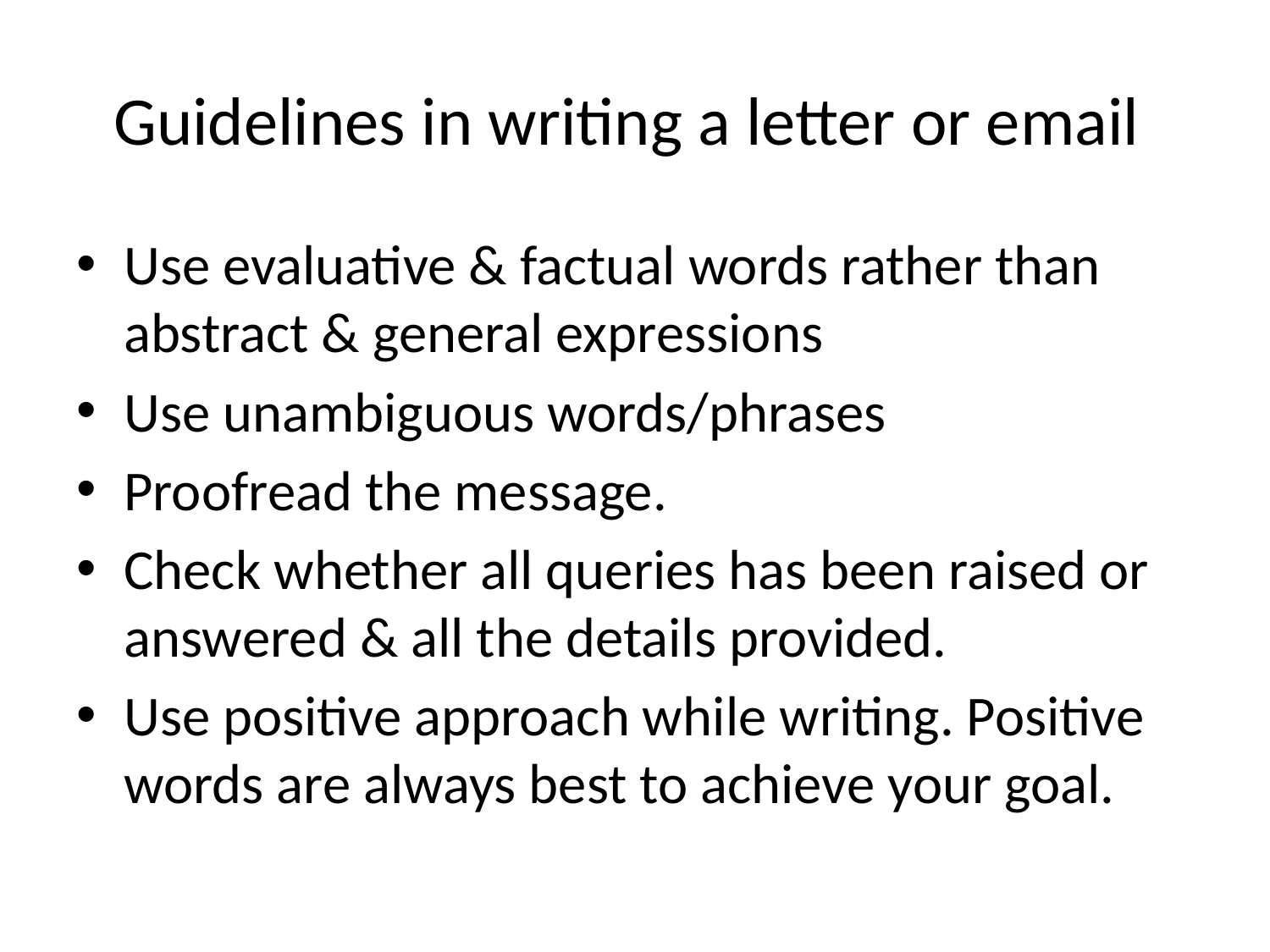

# Guidelines in writing a letter or email
Use evaluative & factual words rather than abstract & general expressions
Use unambiguous words/phrases
Proofread the message.
Check whether all queries has been raised or answered & all the details provided.
Use positive approach while writing. Positive words are always best to achieve your goal.